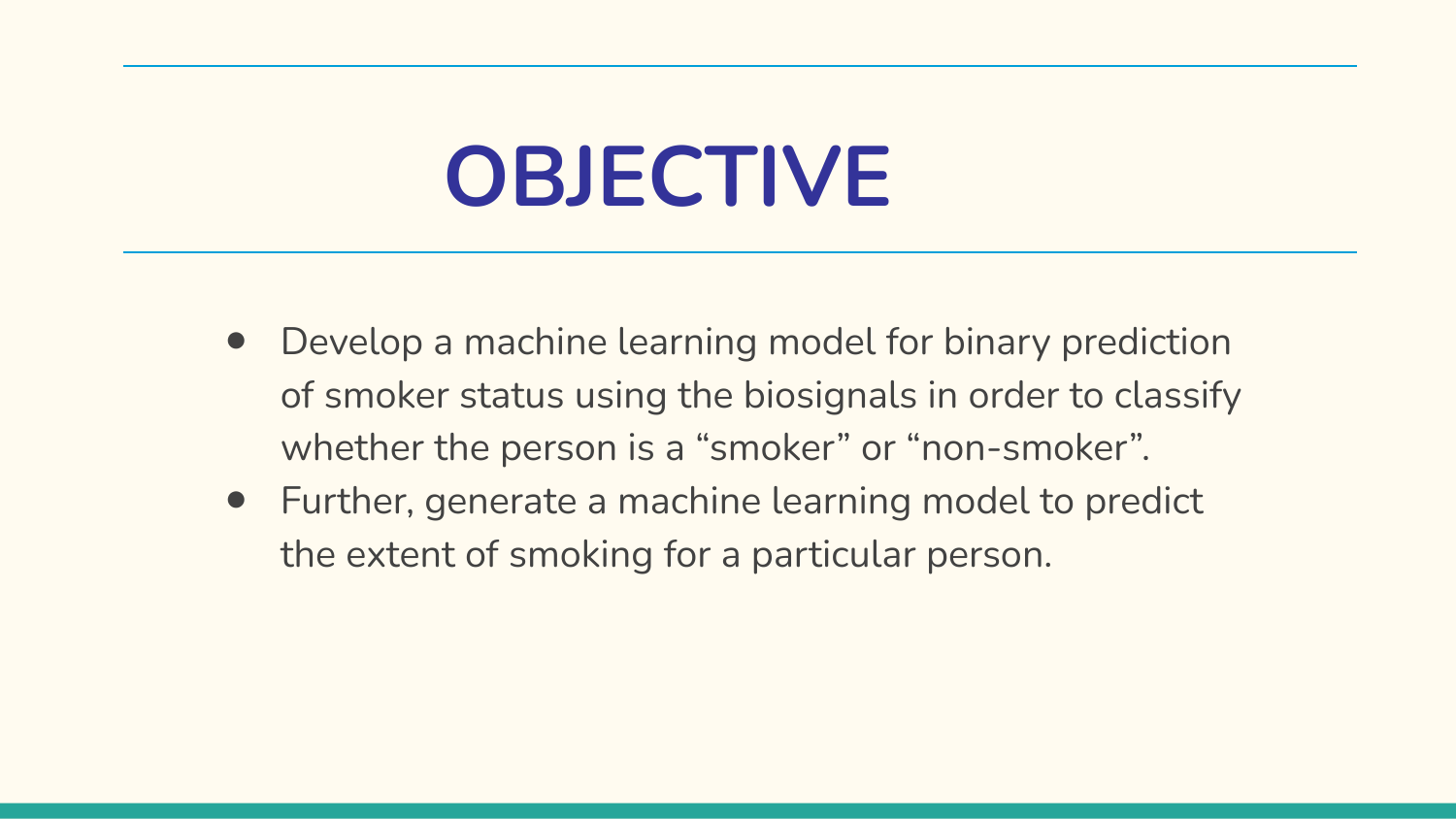

OBJECTIVE

Develop a machine learning model for binary prediction of smoker status using the biosignals in order to classify whether the person is a “smoker” or “non-smoker”.
Further, generate a machine learning model to predict the extent of smoking for a particular person.